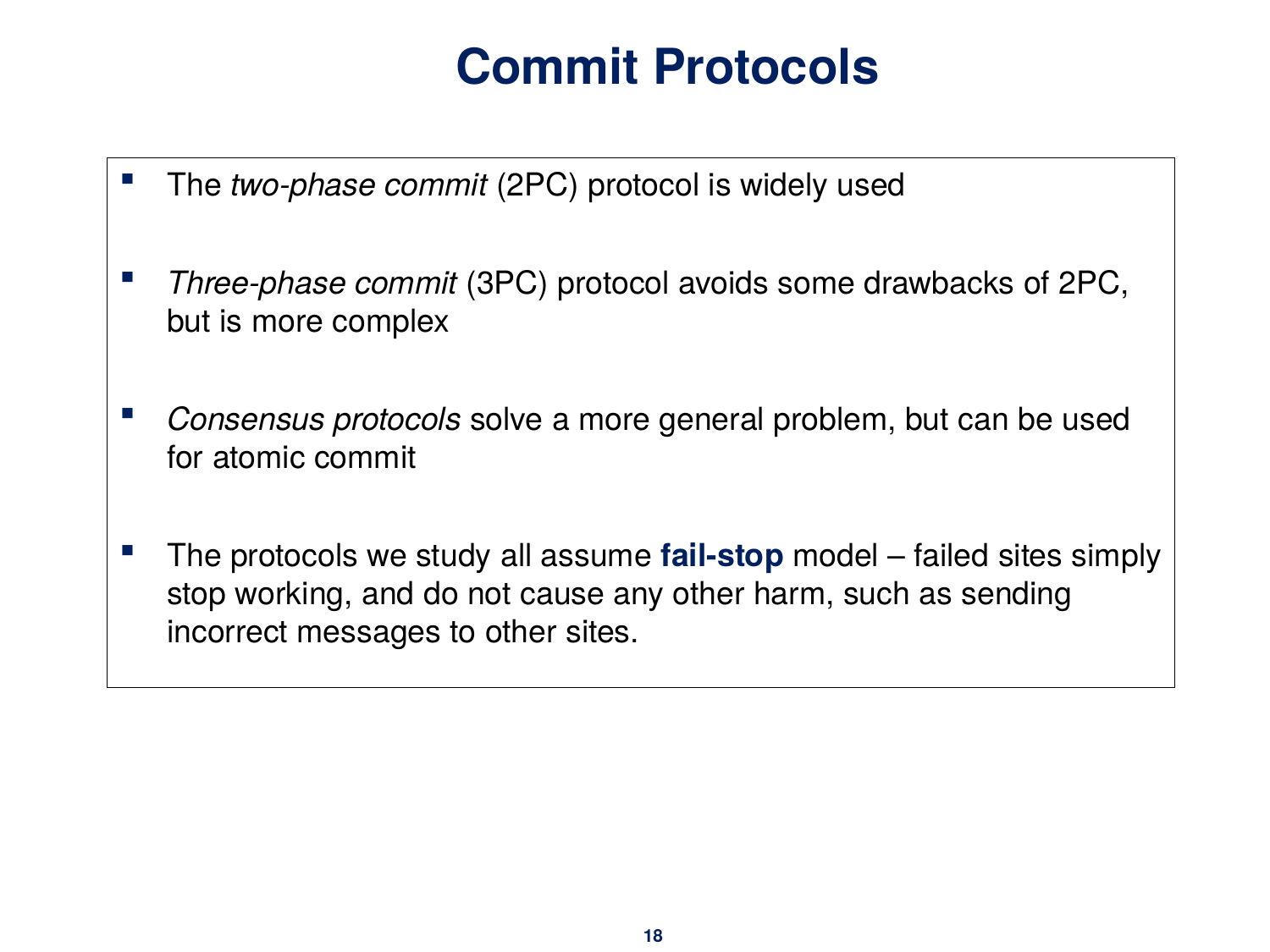

# Commit Protocols
The two-phase commit (2PC) protocol is widely used

Three-phase commit (3PC) protocol avoids some drawbacks of 2PC, but is more complex

Consensus protocols solve a more general problem, but can be used for atomic commit

The protocols we study all assume fail-stop model – failed sites simply stop working, and do not cause any other harm, such as sending incorrect messages to other sites.